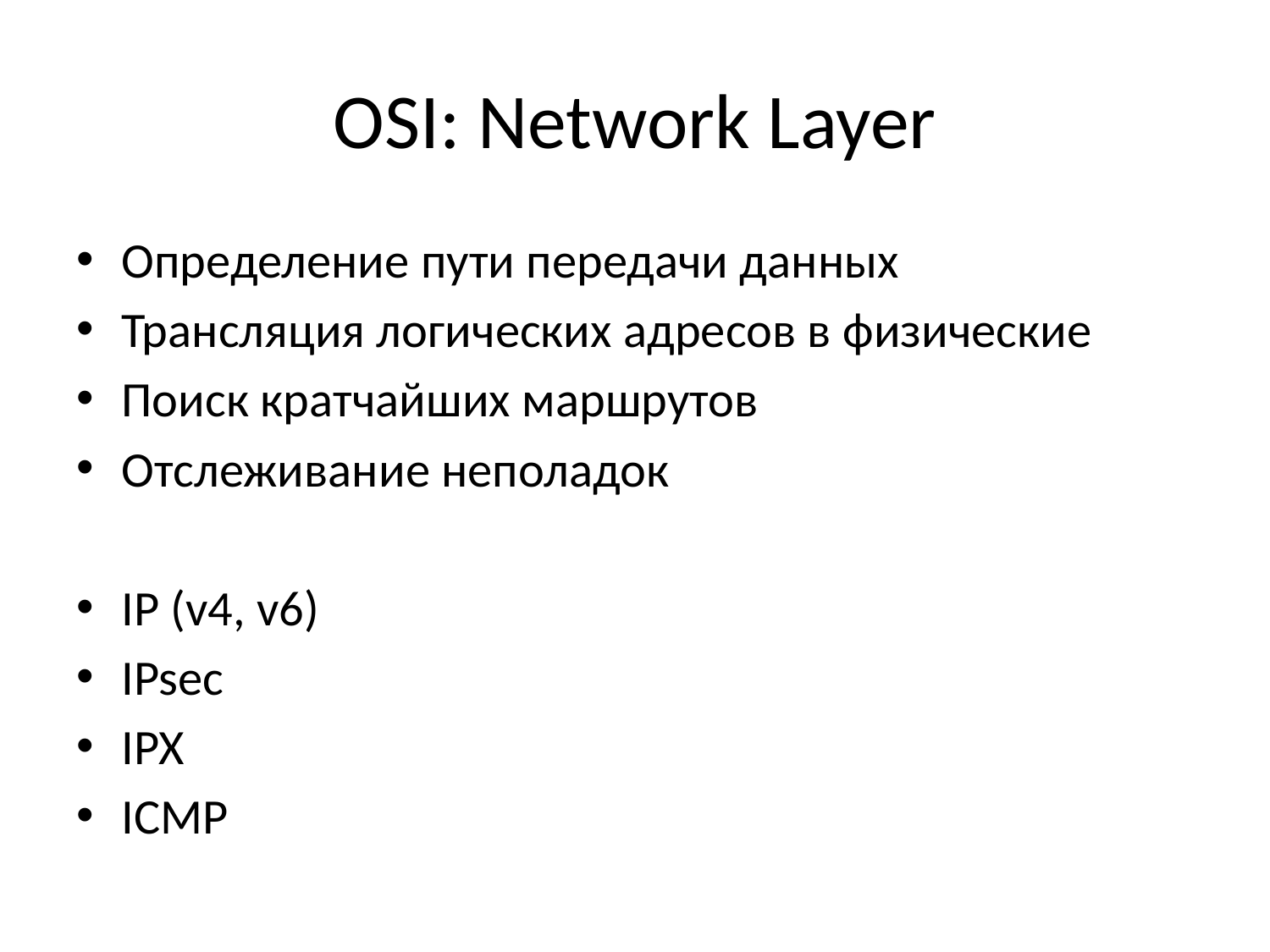

# OSI: Network Layer
Определение пути передачи данных
Трансляция логических адресов в физические
Поиск кратчайших маршрутов
Отслеживание неполадок

IP (v4, v6)
IPsec
IPX
ICMP